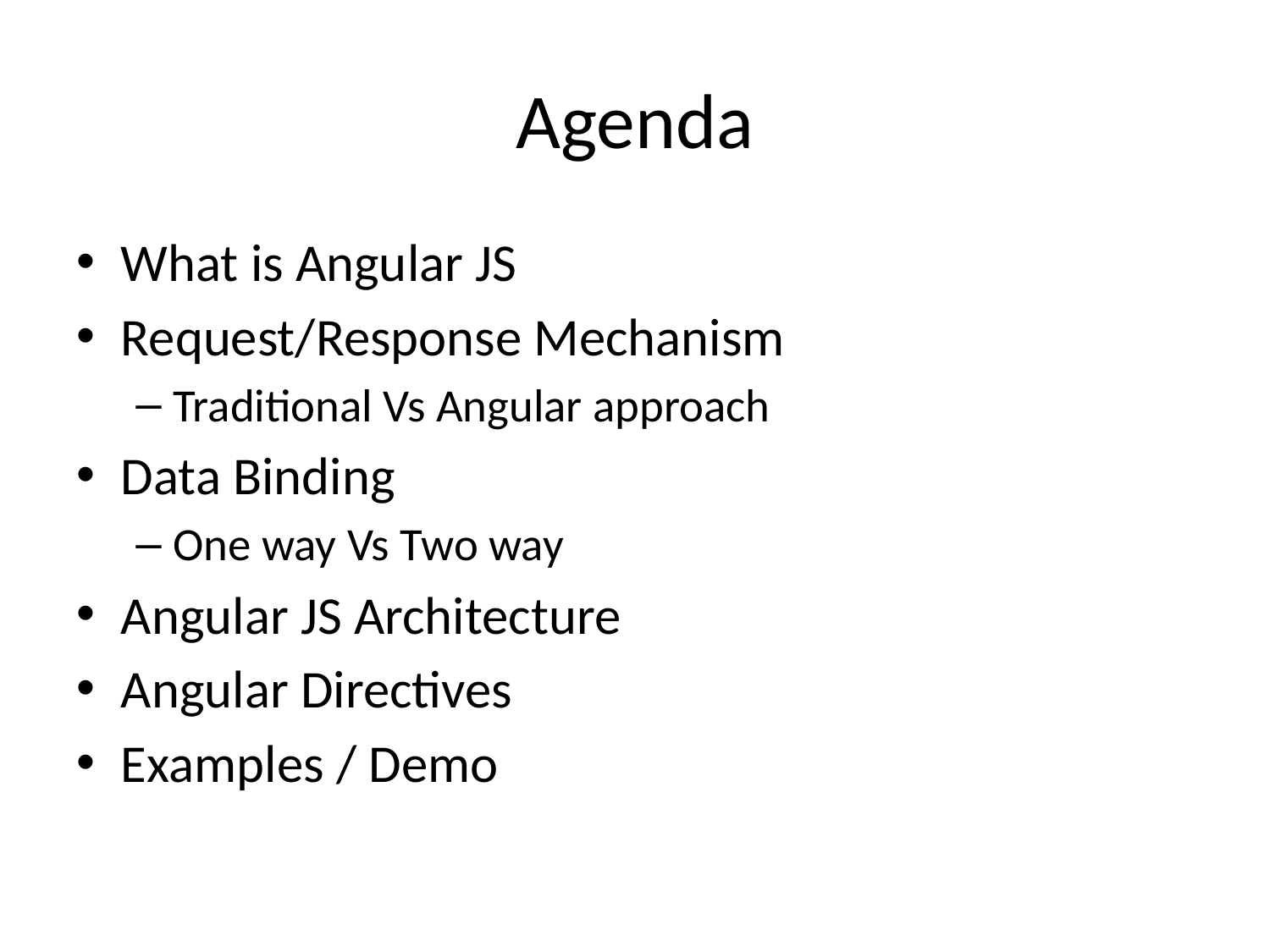

# Agenda
What is Angular JS
Request/Response Mechanism
Traditional Vs Angular approach
Data Binding
One way Vs Two way
Angular JS Architecture
Angular Directives
Examples / Demo